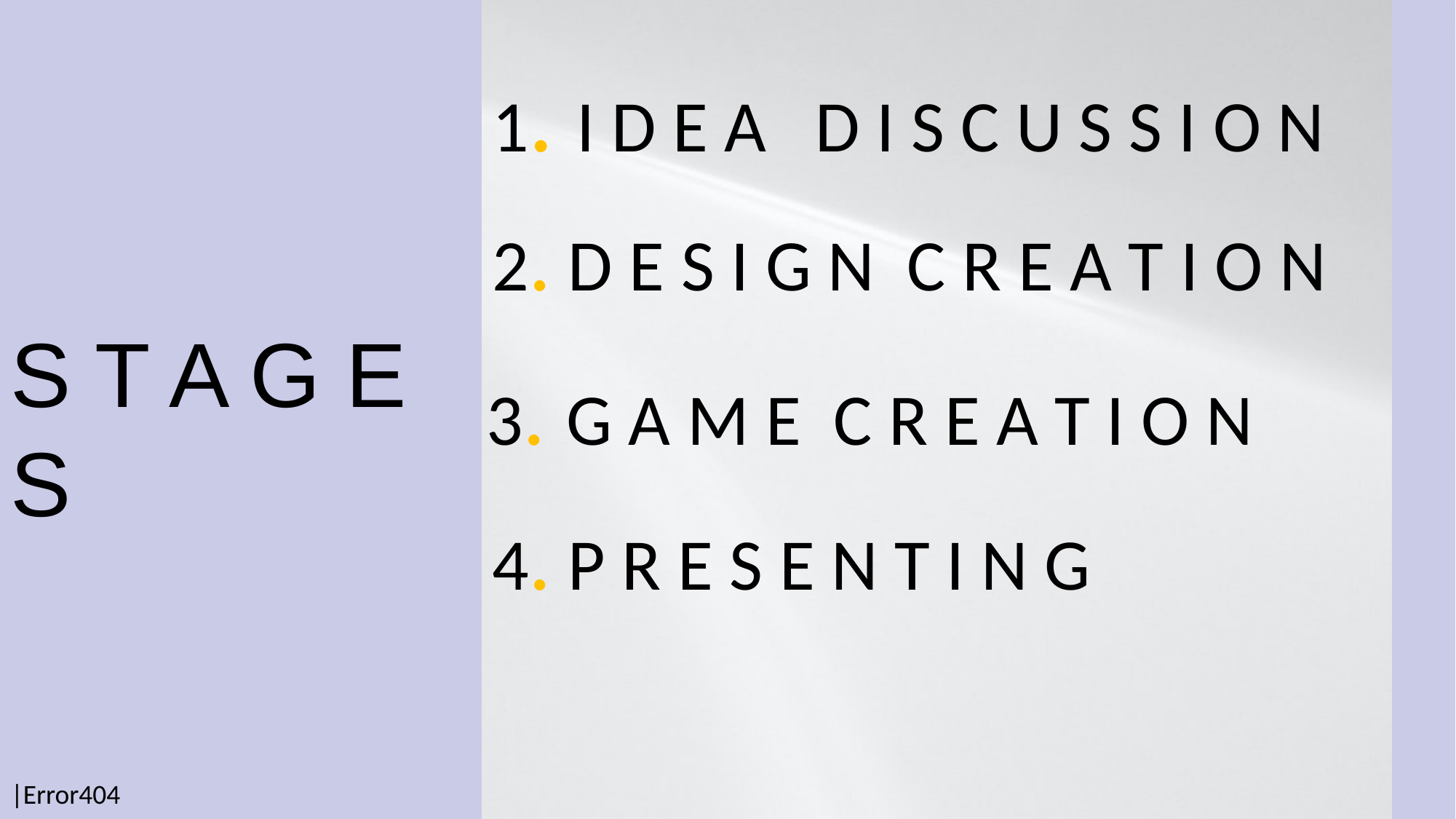

1. I D E A   D I S C U S S I O N
2. D E S I G N  C R E A T I O N
S T A G E S
3. G A M E  C R E A T I O N
4. P R E S E N T I N G
|Error404